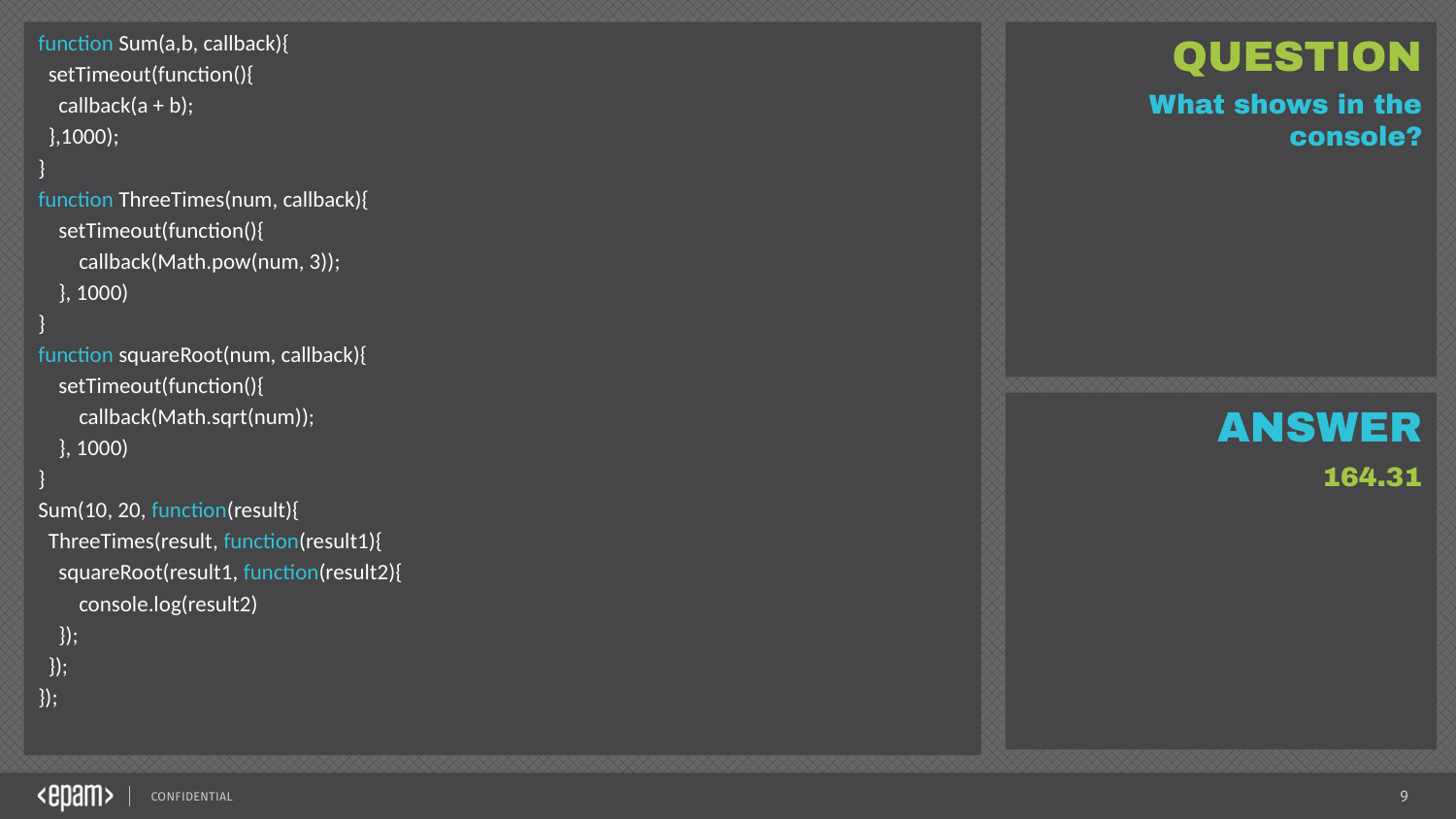

function Sum(a,b, callback){
  setTimeout(function(){
    callback(a + b);
  },1000);
}
function ThreeTimes(num, callback){
    setTimeout(function(){
        callback(Math.pow(num, 3));
    }, 1000)
}
function squareRoot(num, callback){
    setTimeout(function(){
        callback(Math.sqrt(num));
    }, 1000)
}
Sum(10, 20, function(result){
  ThreeTimes(result, function(result1){
    squareRoot(result1, function(result2){
        console.log(result2)
    });
  });
});
What shows in the console?

164.31